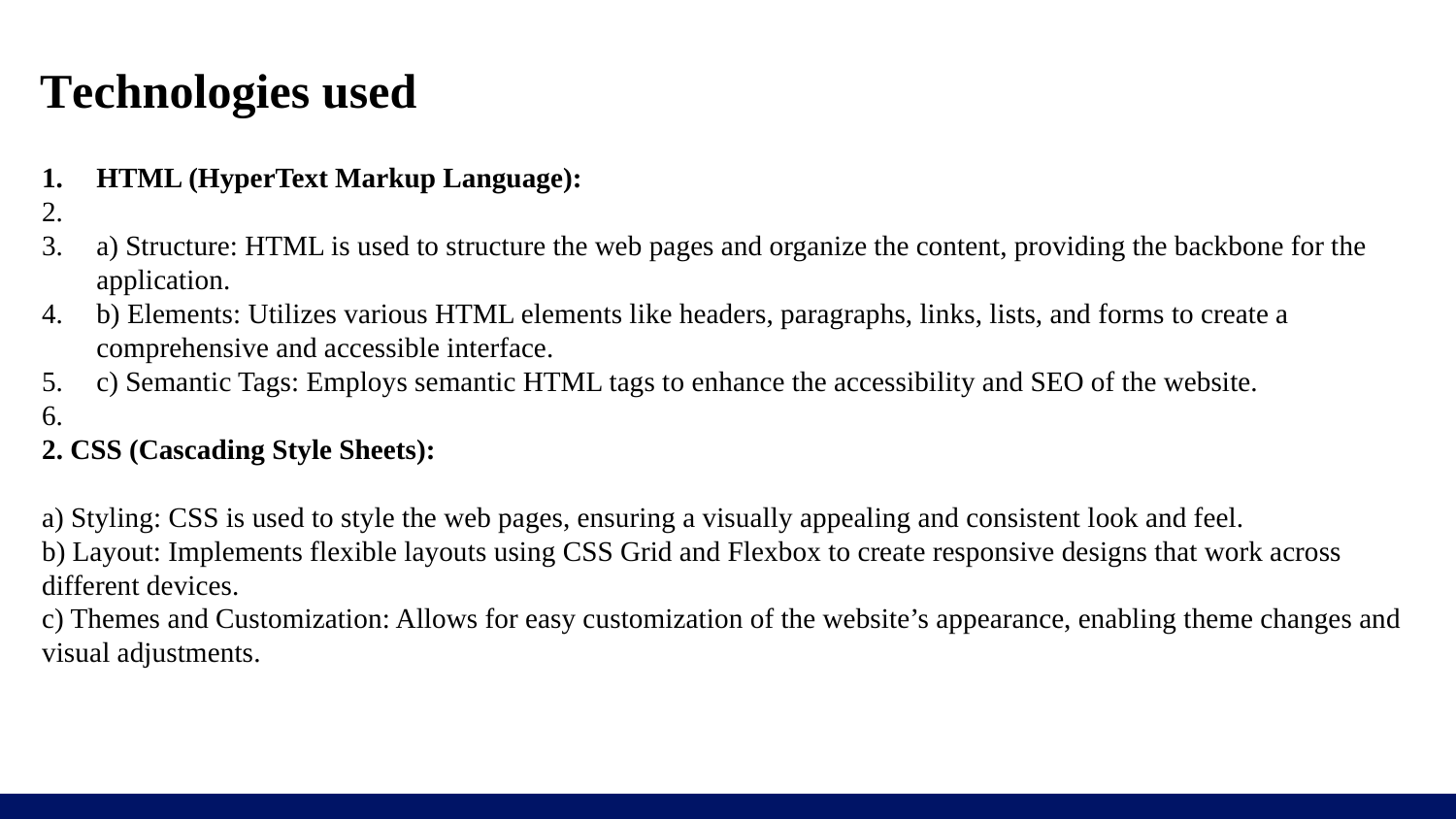

# Technologies used

HTML (HyperText Markup Language):

a) Structure: HTML is used to structure the web pages and organize the content, providing the backbone for the application.
b) Elements: Utilizes various HTML elements like headers, paragraphs, links, lists, and forms to create a comprehensive and accessible interface.
c) Semantic Tags: Employs semantic HTML tags to enhance the accessibility and SEO of the website.

2. CSS (Cascading Style Sheets):

a) Styling: CSS is used to style the web pages, ensuring a visually appealing and consistent look and feel.
b) Layout: Implements flexible layouts using CSS Grid and Flexbox to create responsive designs that work across different devices.
c) Themes and Customization: Allows for easy customization of the website’s appearance, enabling theme changes and visual adjustments.